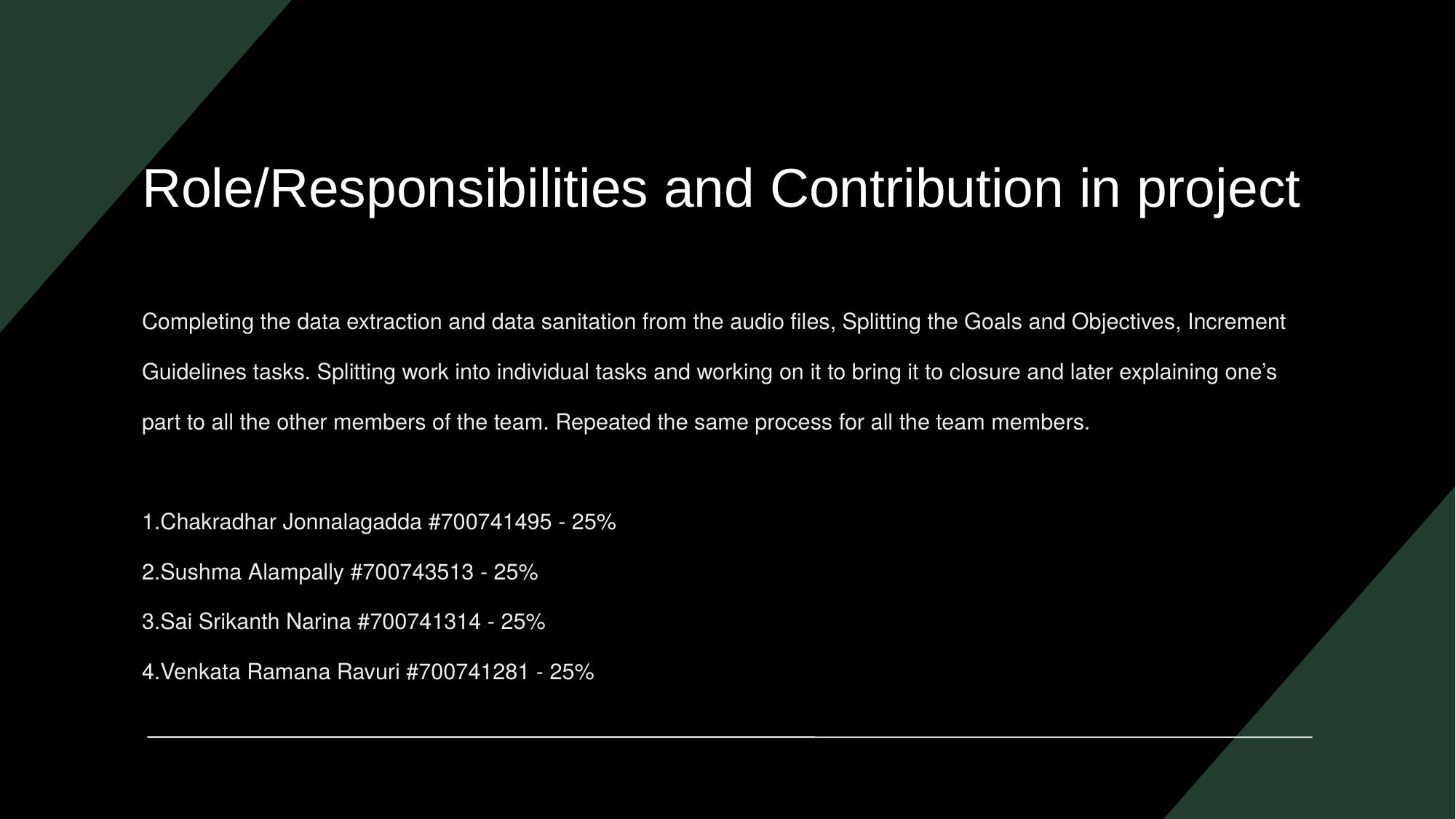

# Role/Responsibilities and Contribution in project
Completing the data extraction and data sanitation from the audio files, Splitting the Goals and Objectives, Increment Guidelines tasks. Splitting work into individual tasks and working on it to bring it to closure and later explaining one’s part to all the other members of the team. Repeated the same process for all the team members.

1.Chakradhar Jonnalagadda #700741495 - 25%
2.Sushma Alampally #700743513 - 25%
3.Sai Srikanth Narina #700741314 - 25%
4.Venkata Ramana Ravuri #700741281 - 25%